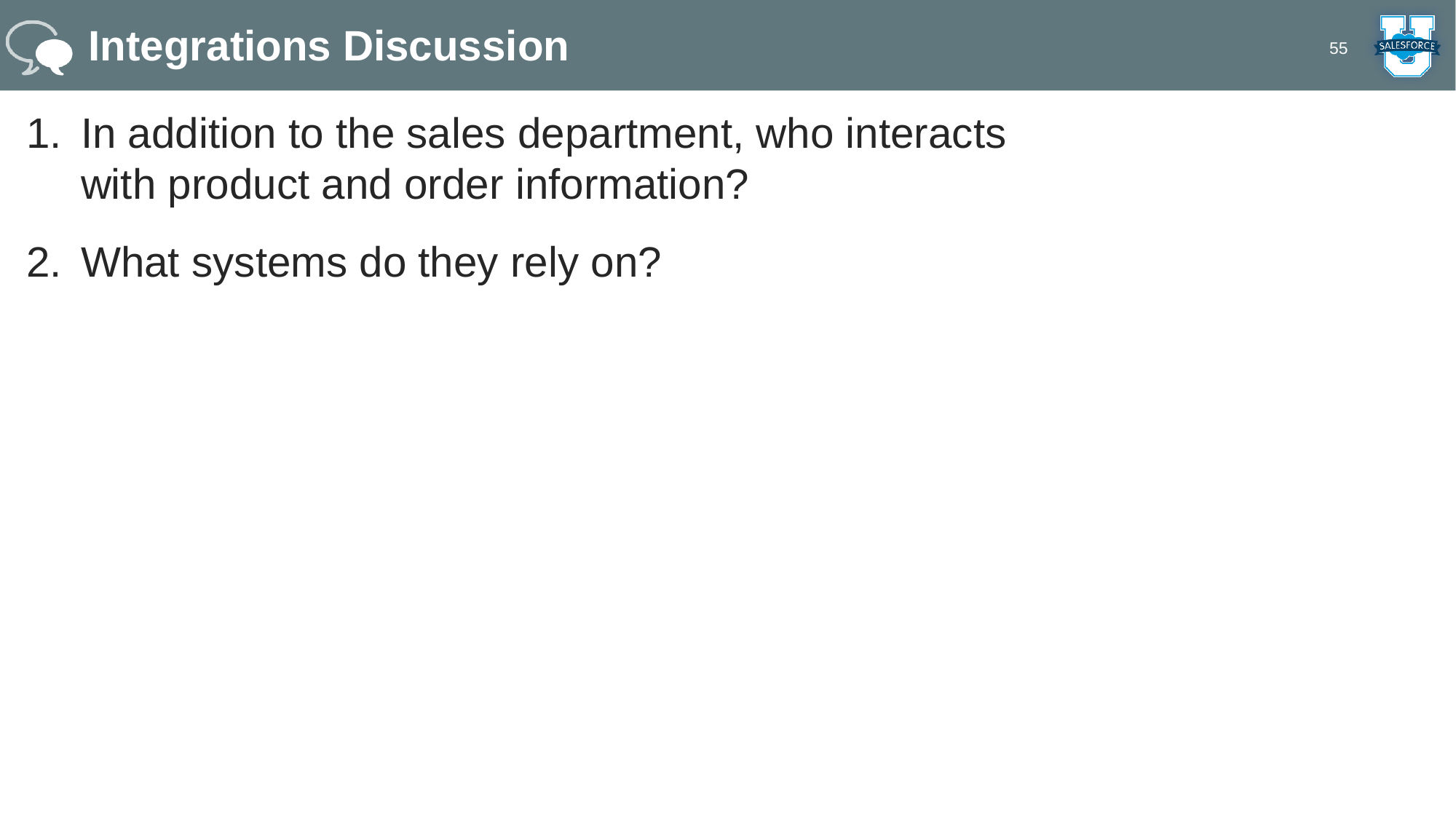

# Integrations Discussion
55
In addition to the sales department, who interacts with product and order information?
What systems do they rely on?